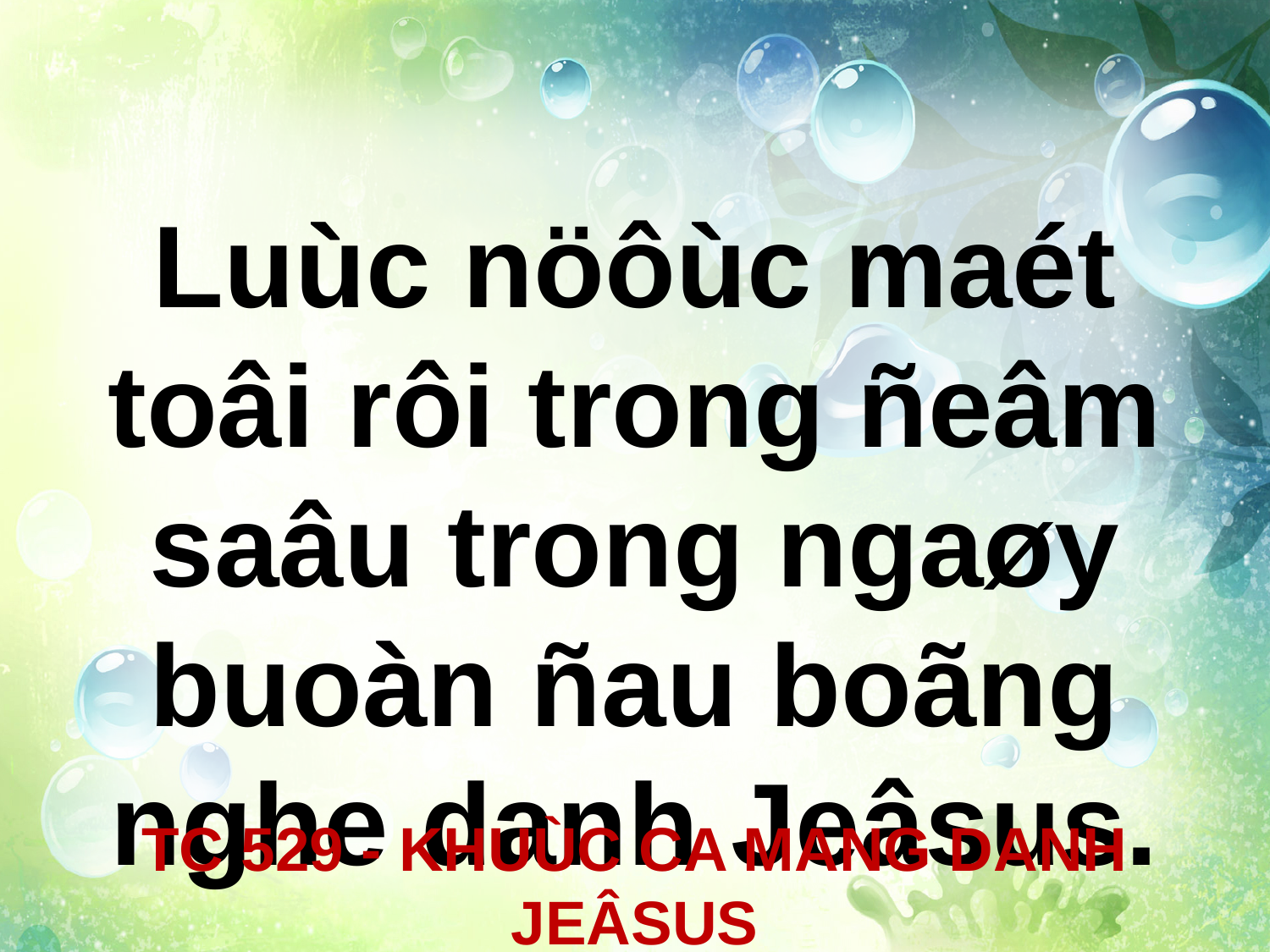

Luùc nöôùc maét toâi rôi trong ñeâm saâu trong ngaøy buoàn ñau boãng nghe danh Jeâsus.
TC 529 - KHUÙC CA MANG DANH JEÂSUS